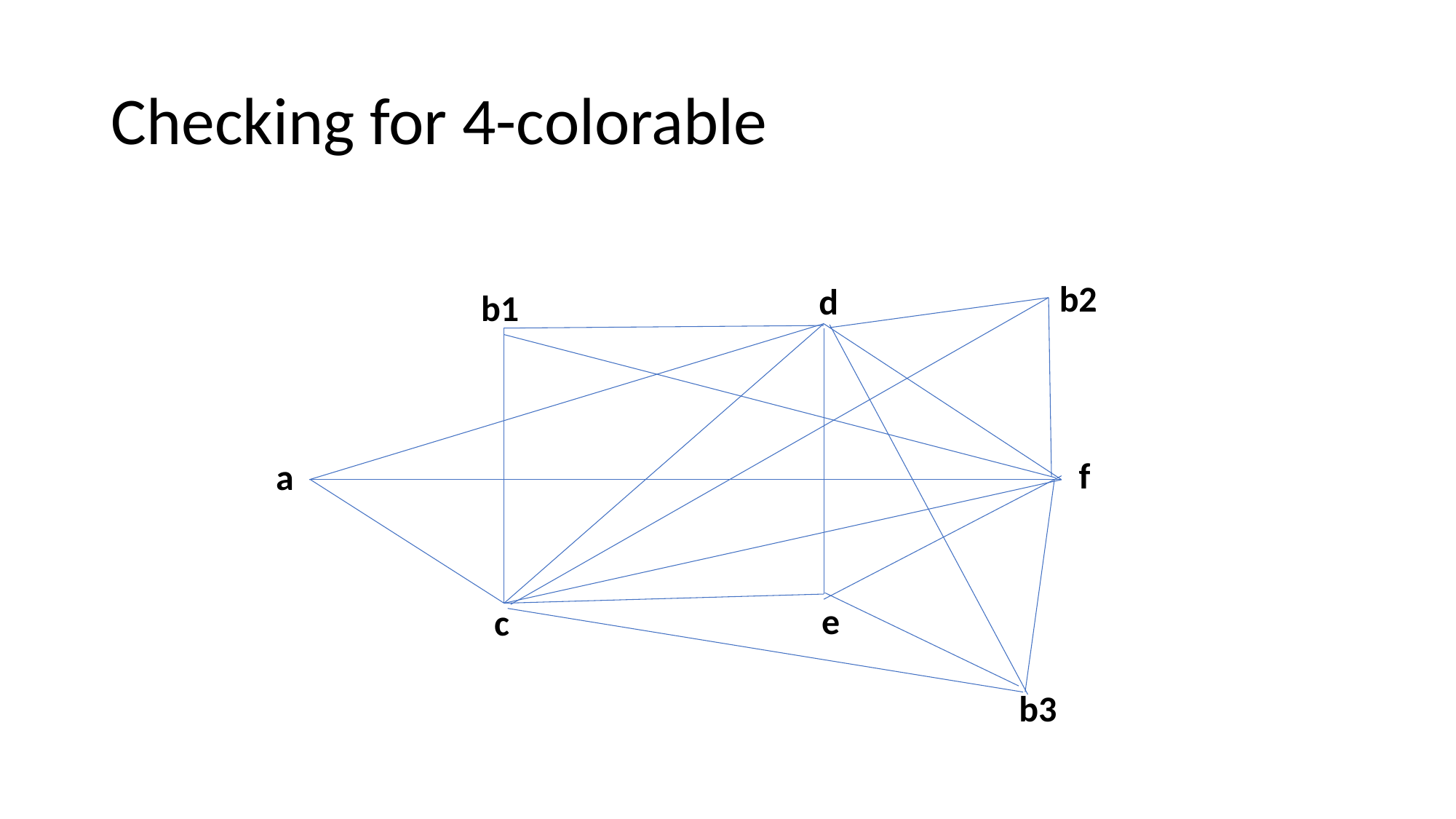

# Checking for 4-colorable

b2
d
b1
f
a
e
c
b3